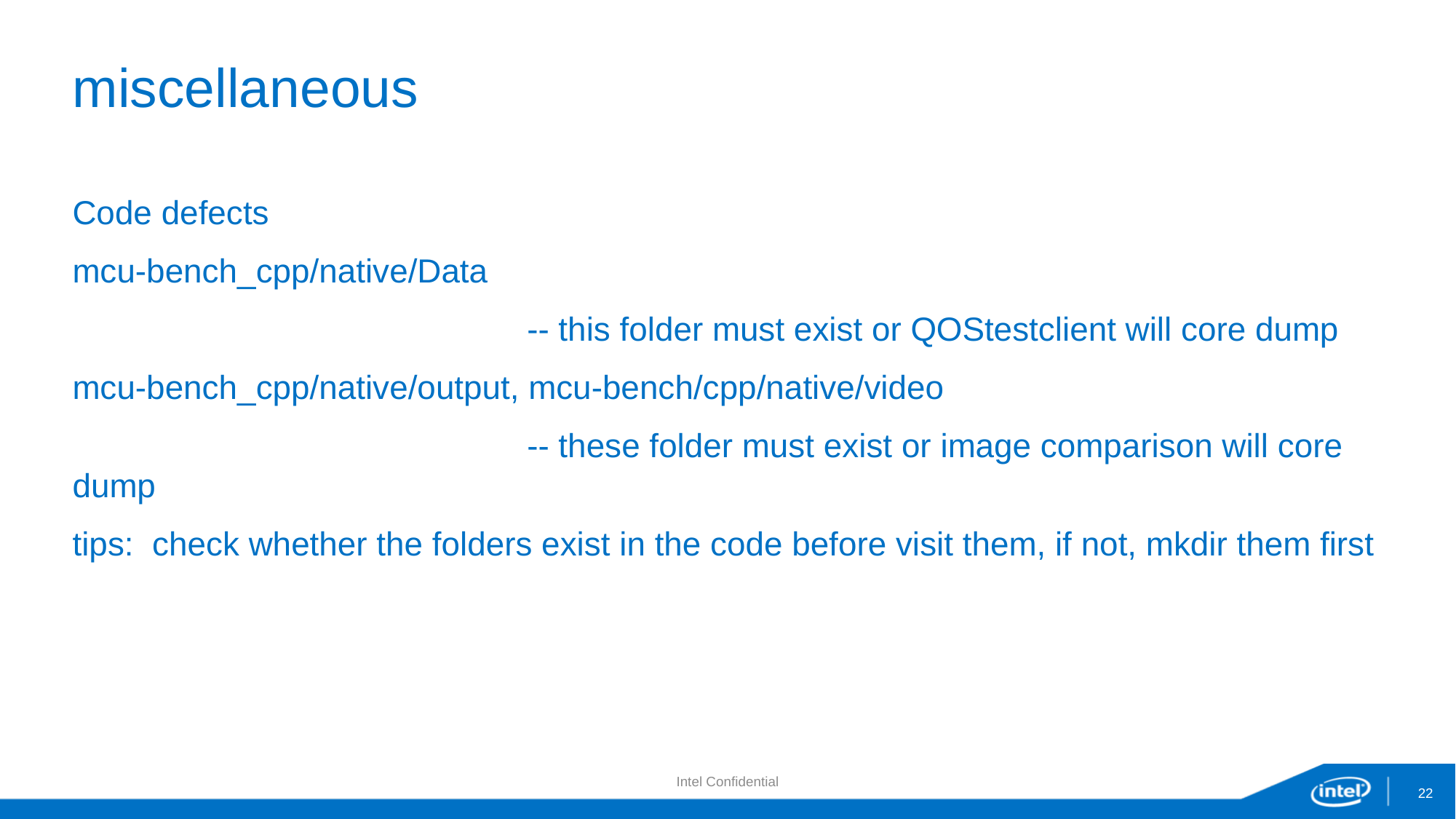

# miscellaneous
Code defects
mcu-bench_cpp/native/Data
                                                 -- this folder must exist or QOStestclient will core dump
mcu-bench_cpp/native/output, mcu-bench/cpp/native/video
                                                 -- these folder must exist or image comparison will core dump
tips:  check whether the folders exist in the code before visit them, if not, mkdir them first
Intel Confidential
22